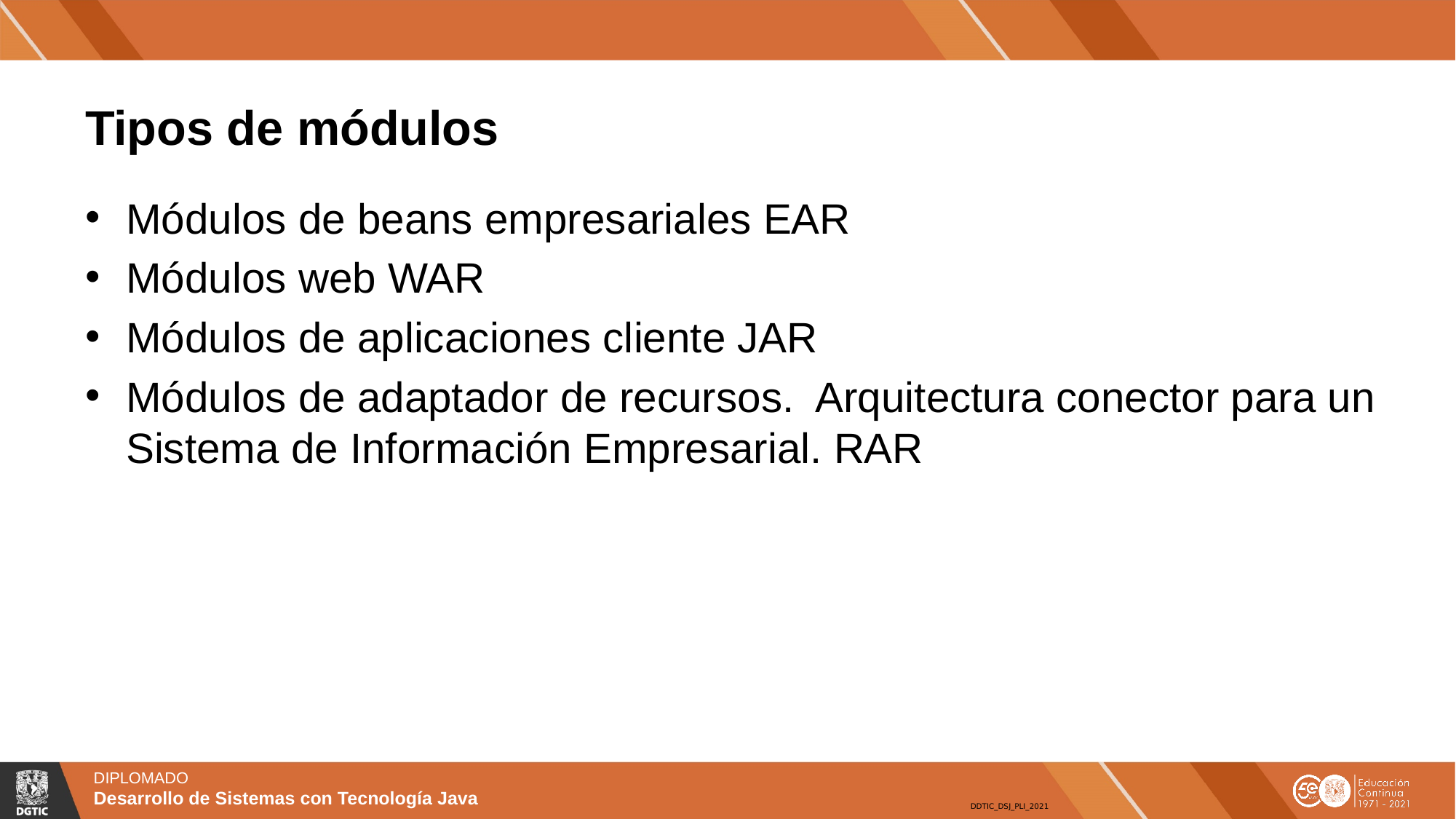

# Tipos de módulos
Módulos de beans empresariales EAR
Módulos web WAR
Módulos de aplicaciones cliente JAR
Módulos de adaptador de recursos.  Arquitectura conector para un Sistema de Información Empresarial. RAR